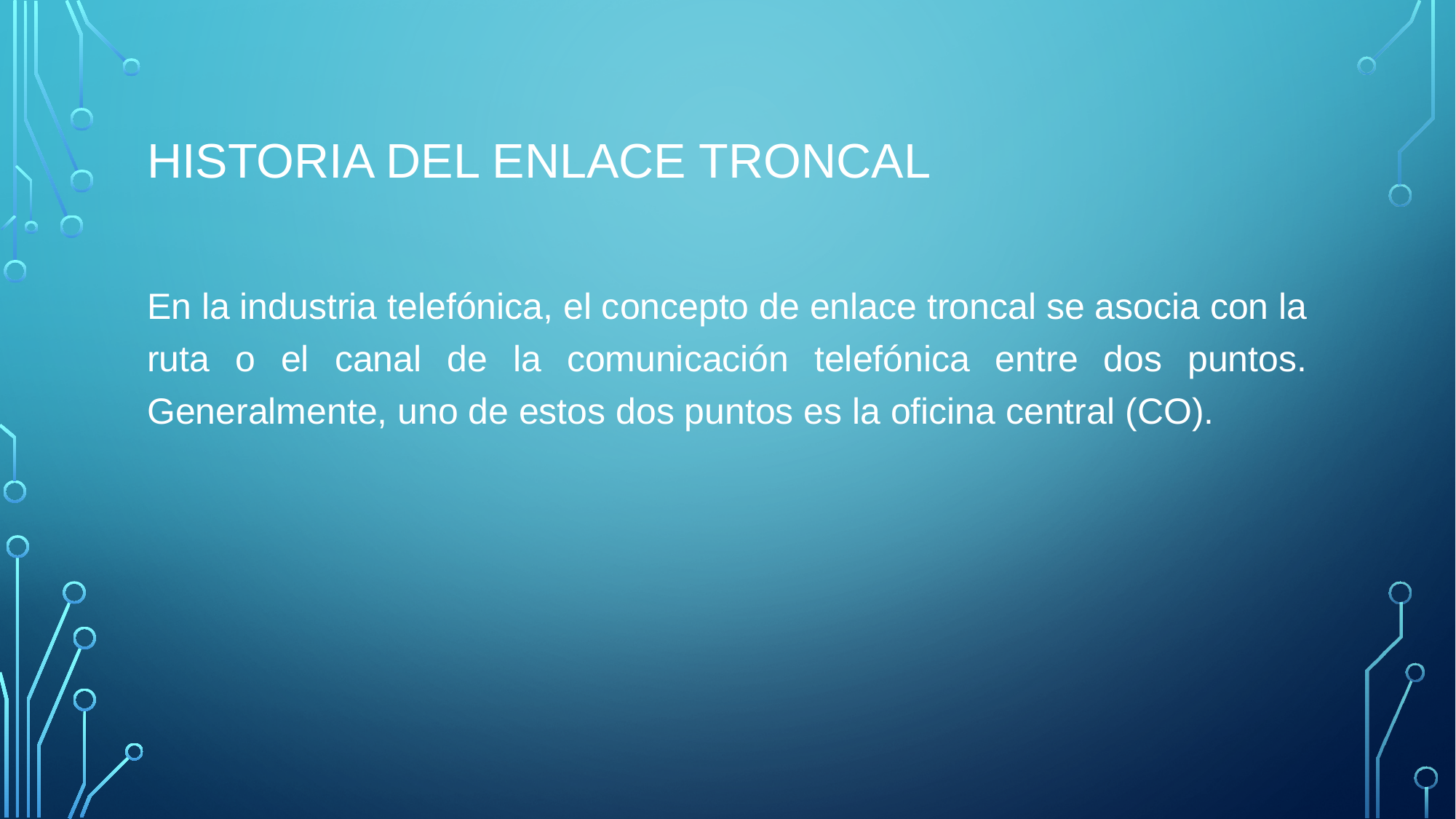

# Historia del enlace troncal
En la industria telefónica, el concepto de enlace troncal se asocia con la ruta o el canal de la comunicación telefónica entre dos puntos. Generalmente, uno de estos dos puntos es la oficina central (CO).